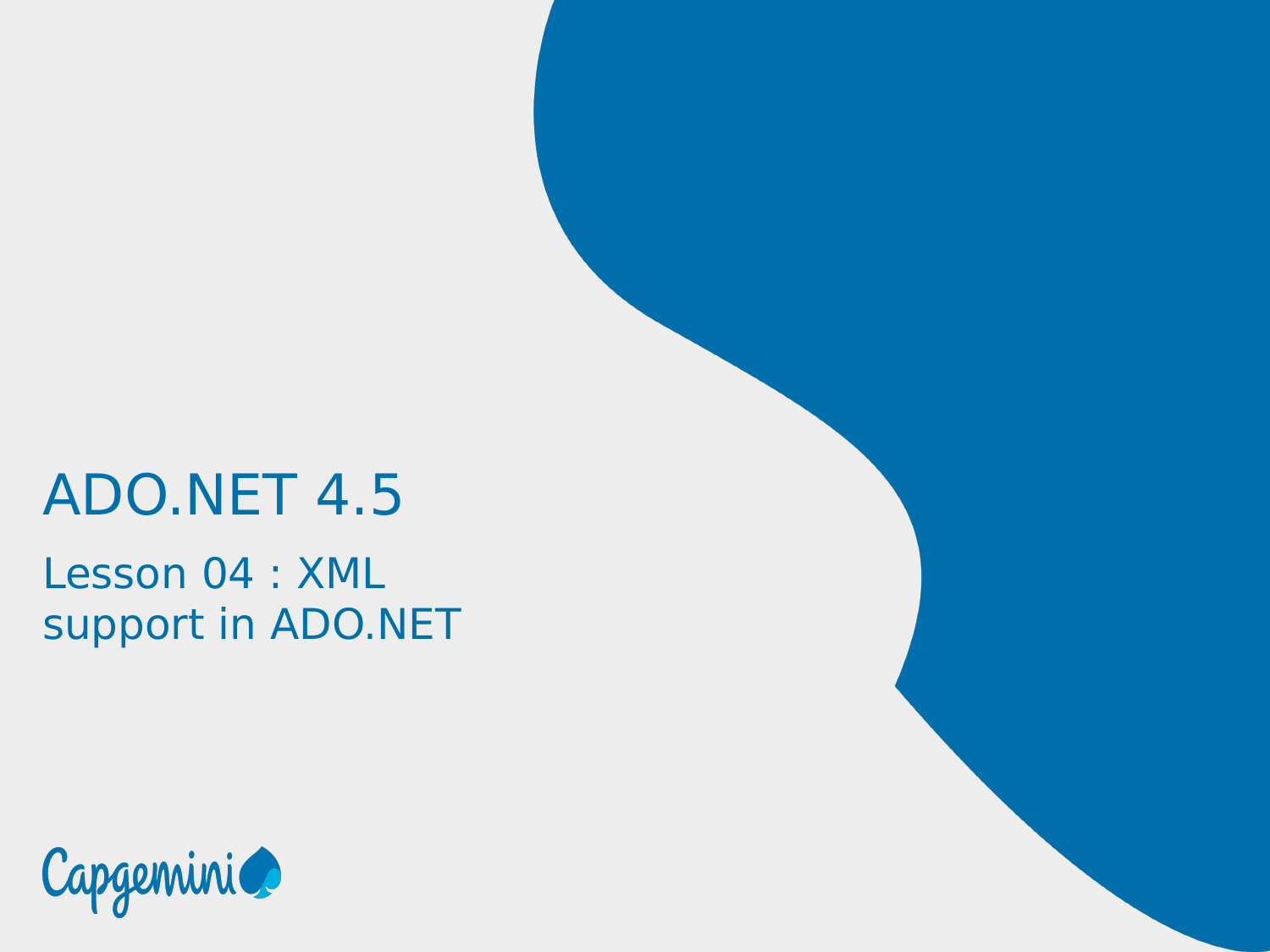

# ADO.NET 4.5
Lesson 04 : XML support in ADO.NET